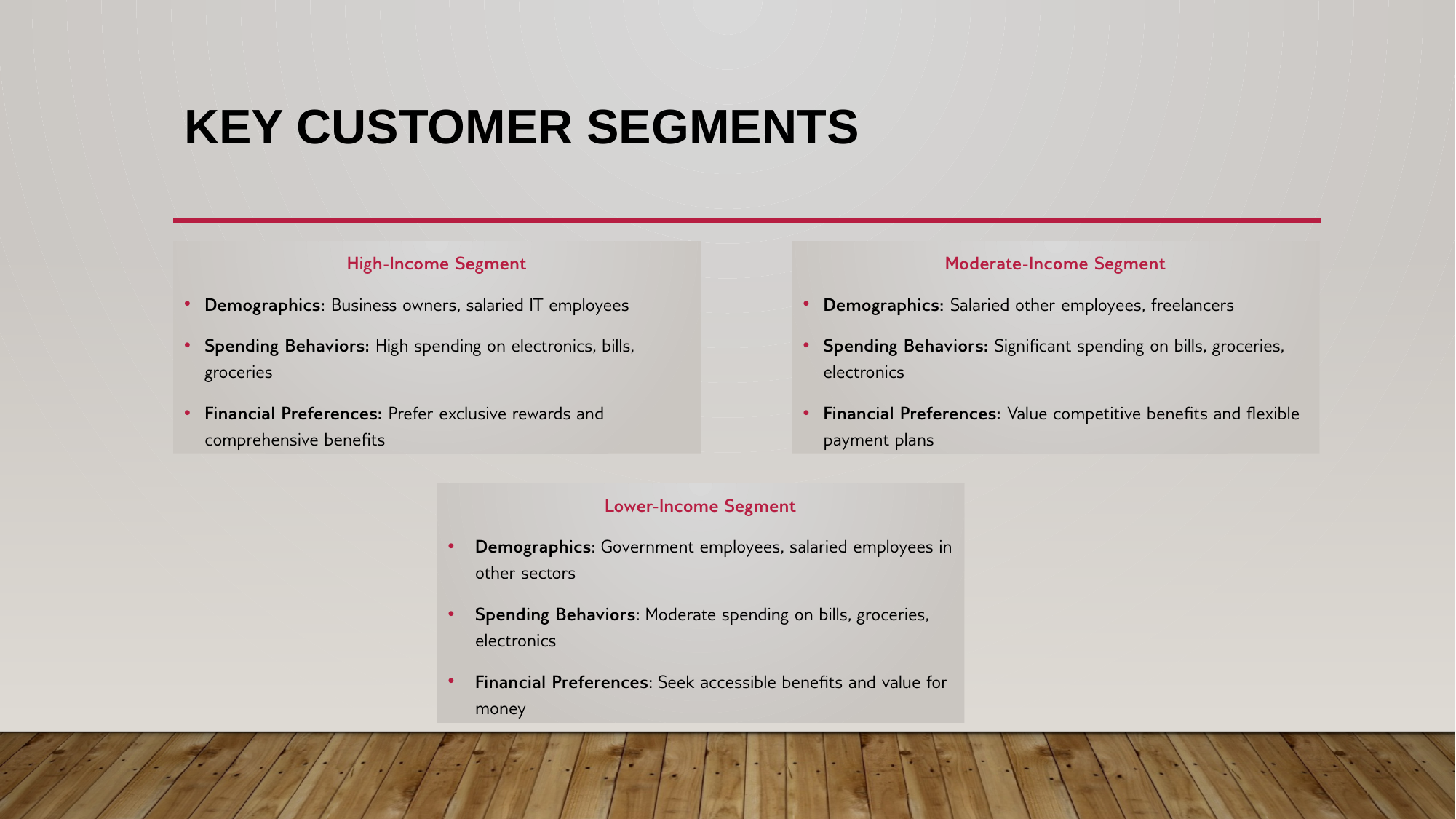

# Key customer segments
High-Income Segment
Demographics: Business owners, salaried IT employees
Spending Behaviors: High spending on electronics, bills, groceries
Financial Preferences: Prefer exclusive rewards and comprehensive benefits
Moderate-Income Segment
Demographics: Salaried other employees, freelancers
Spending Behaviors: Significant spending on bills, groceries, electronics
Financial Preferences: Value competitive benefits and flexible payment plans

Lower-Income Segment
Demographics: Government employees, salaried employees in other sectors
Spending Behaviors: Moderate spending on bills, groceries, electronics
Financial Preferences: Seek accessible benefits and value for money